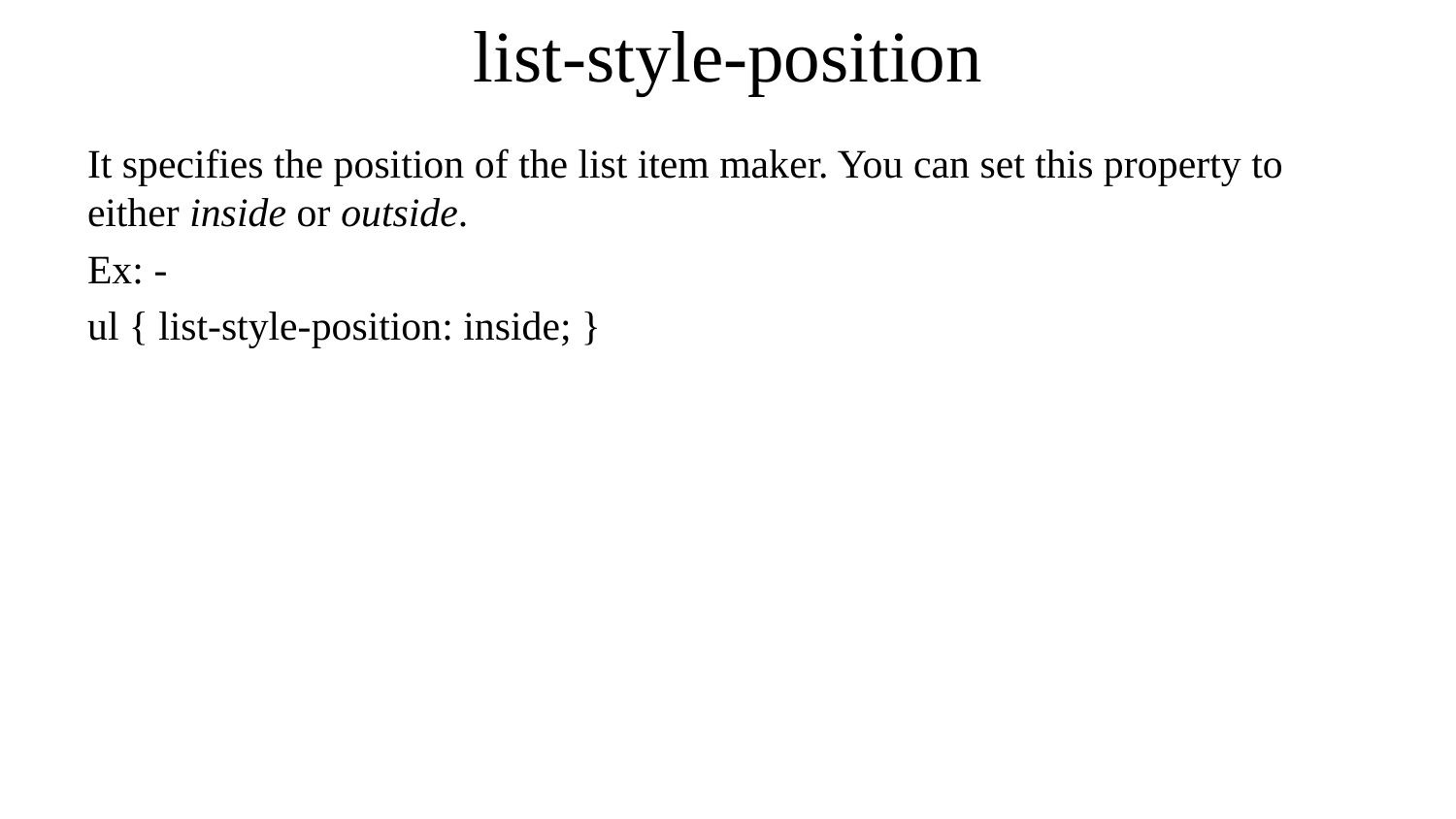

# list-style-position
It specifies the position of the list item maker. You can set this property to either inside or outside.
Ex: -
ul { list-style-position: inside; }